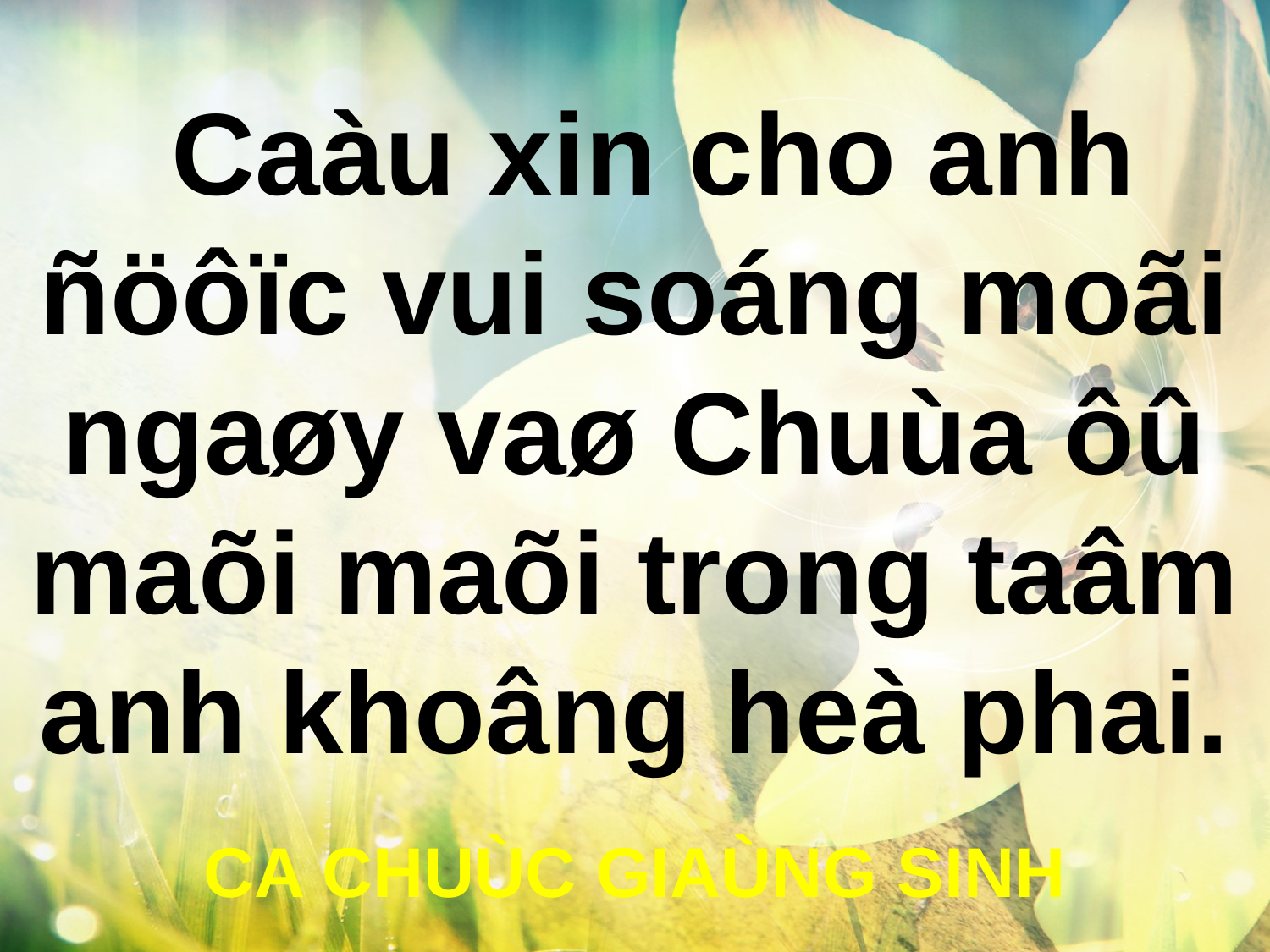

Caàu xin cho anh ñöôïc vui soáng moãi ngaøy vaø Chuùa ôû maõi maõi trong taâm anh khoâng heà phai.
CA CHUÙC GIAÙNG SINH